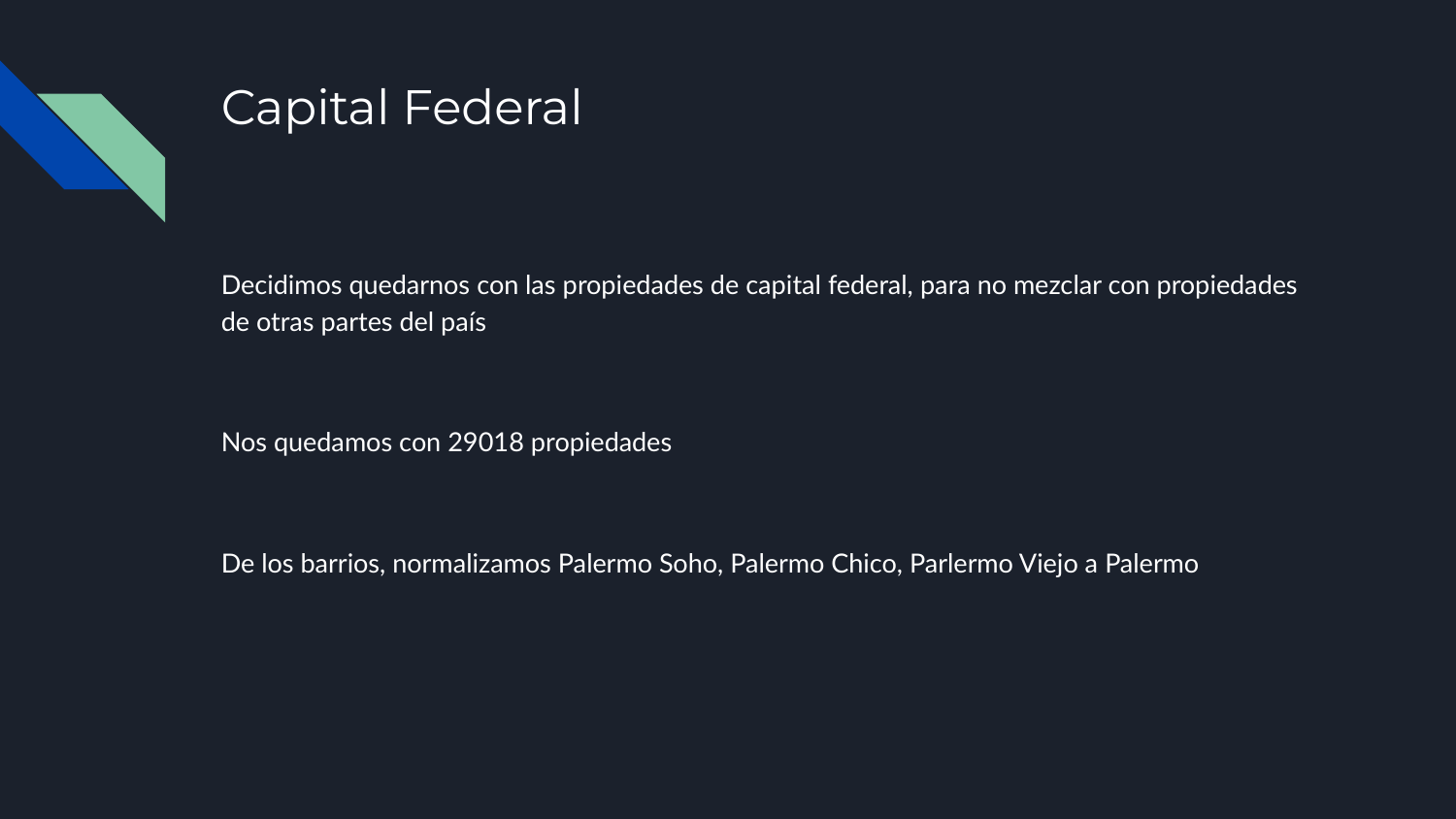

# Capital Federal
Decidimos quedarnos con las propiedades de capital federal, para no mezclar con propiedades de otras partes del país

Nos quedamos con 29018 propiedades

De los barrios, normalizamos Palermo Soho, Palermo Chico, Parlermo Viejo a Palermo